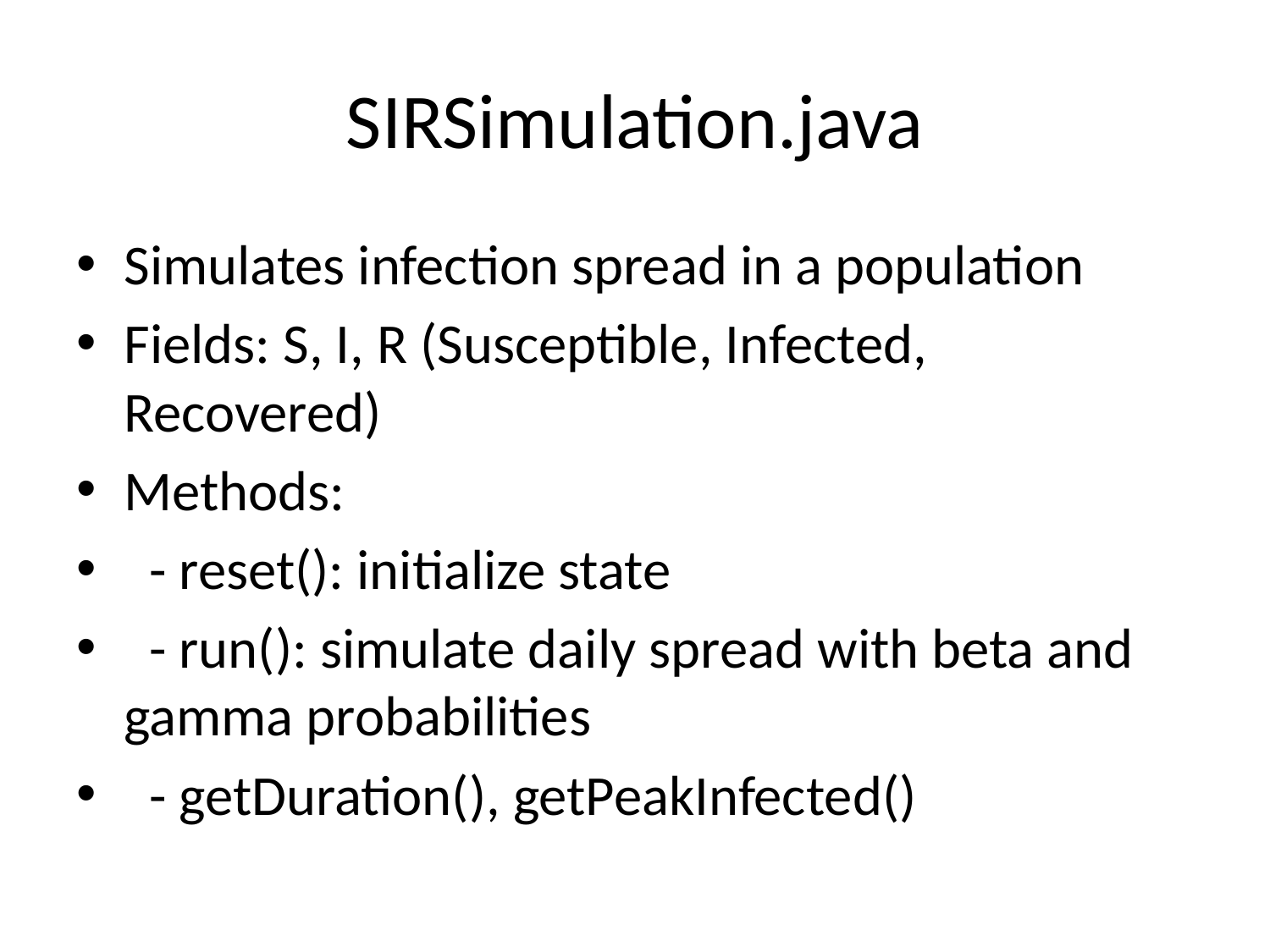

# SIRSimulation.java
Simulates infection spread in a population
Fields: S, I, R (Susceptible, Infected, Recovered)
Methods:
  - reset(): initialize state
  - run(): simulate daily spread with beta and gamma probabilities
  - getDuration(), getPeakInfected()